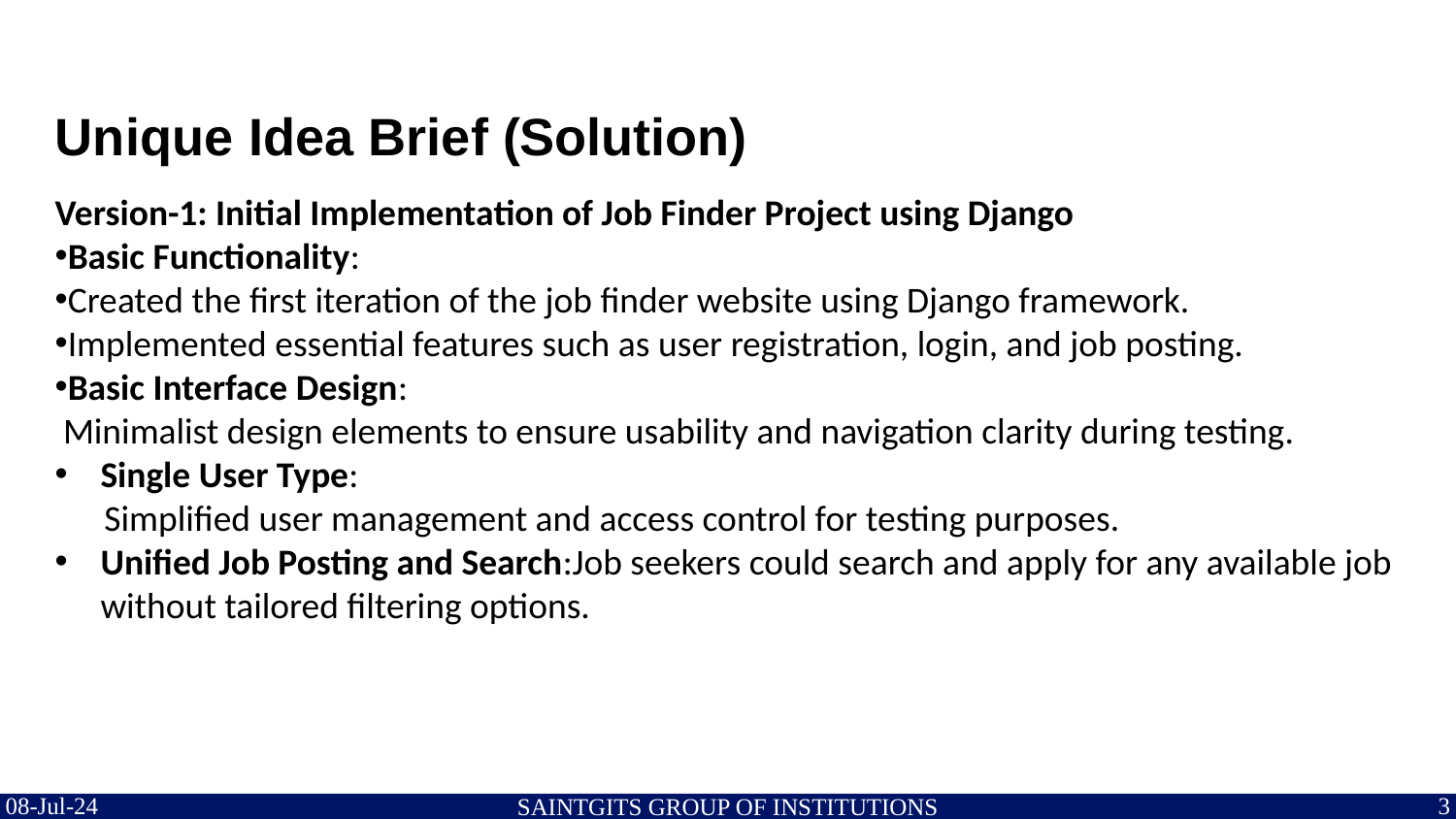

# Unique Idea Brief (Solution)
Version-1: Initial Implementation of Job Finder Project using Django
Basic Functionality:
Created the first iteration of the job finder website using Django framework.
Implemented essential features such as user registration, login, and job posting.
Basic Interface Design:
 Minimalist design elements to ensure usability and navigation clarity during testing.
Single User Type:
      Simplified user management and access control for testing purposes.
Unified Job Posting and Search:Job seekers could search and apply for any available job without tailored filtering options.

08-Jul-24
3
SAINTGITS GROUP OF INSTITUTIONS